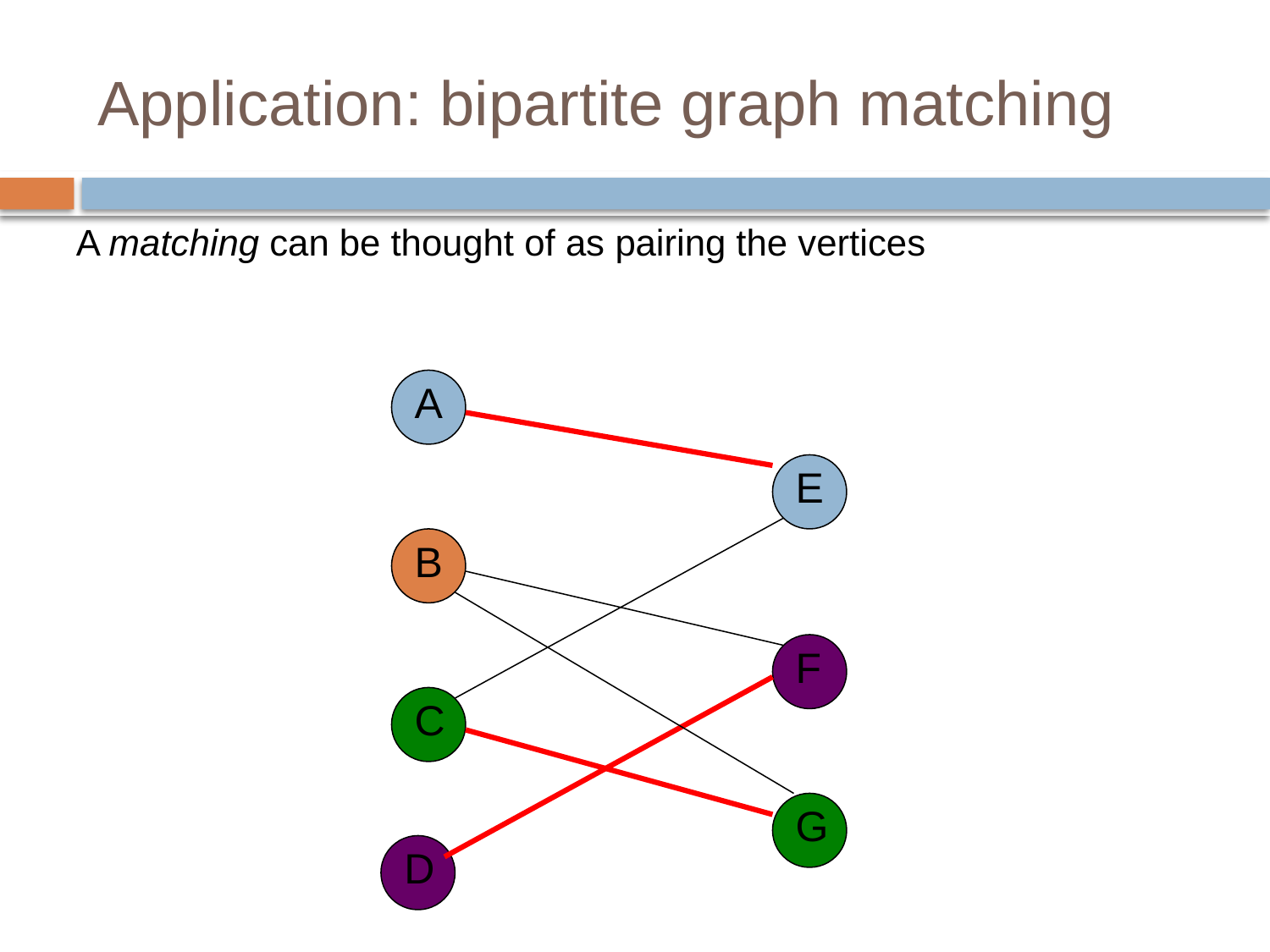

# Application: bipartite graph matching
A matching can be thought of as pairing the vertices

A

E

B

F

C

G

D